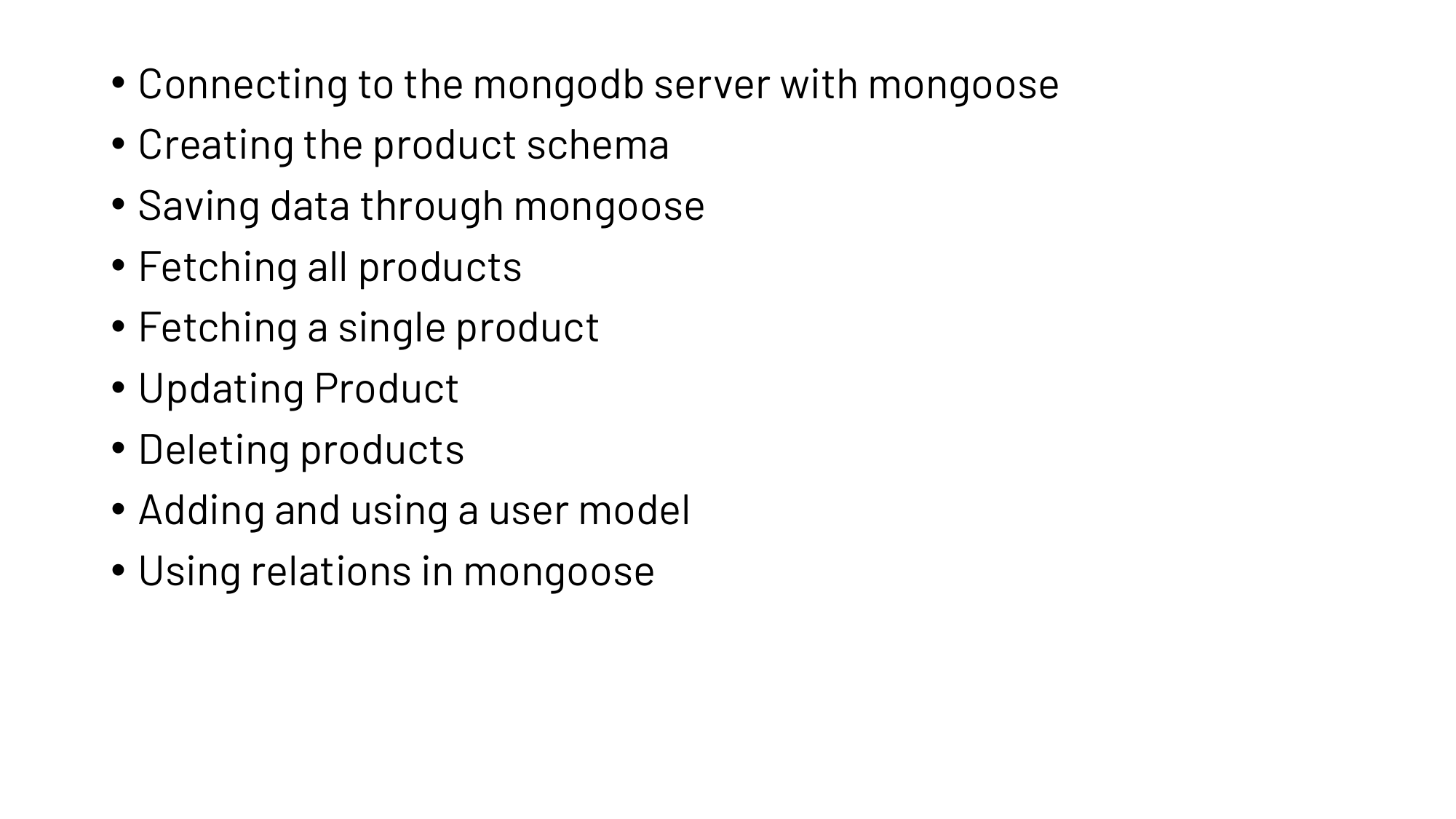

Connecting to the mongodb server with mongoose
Creating the product schema
Saving data through mongoose
Fetching all products
Fetching a single product
Updating Product
Deleting products
Adding and using a user model
Using relations in mongoose